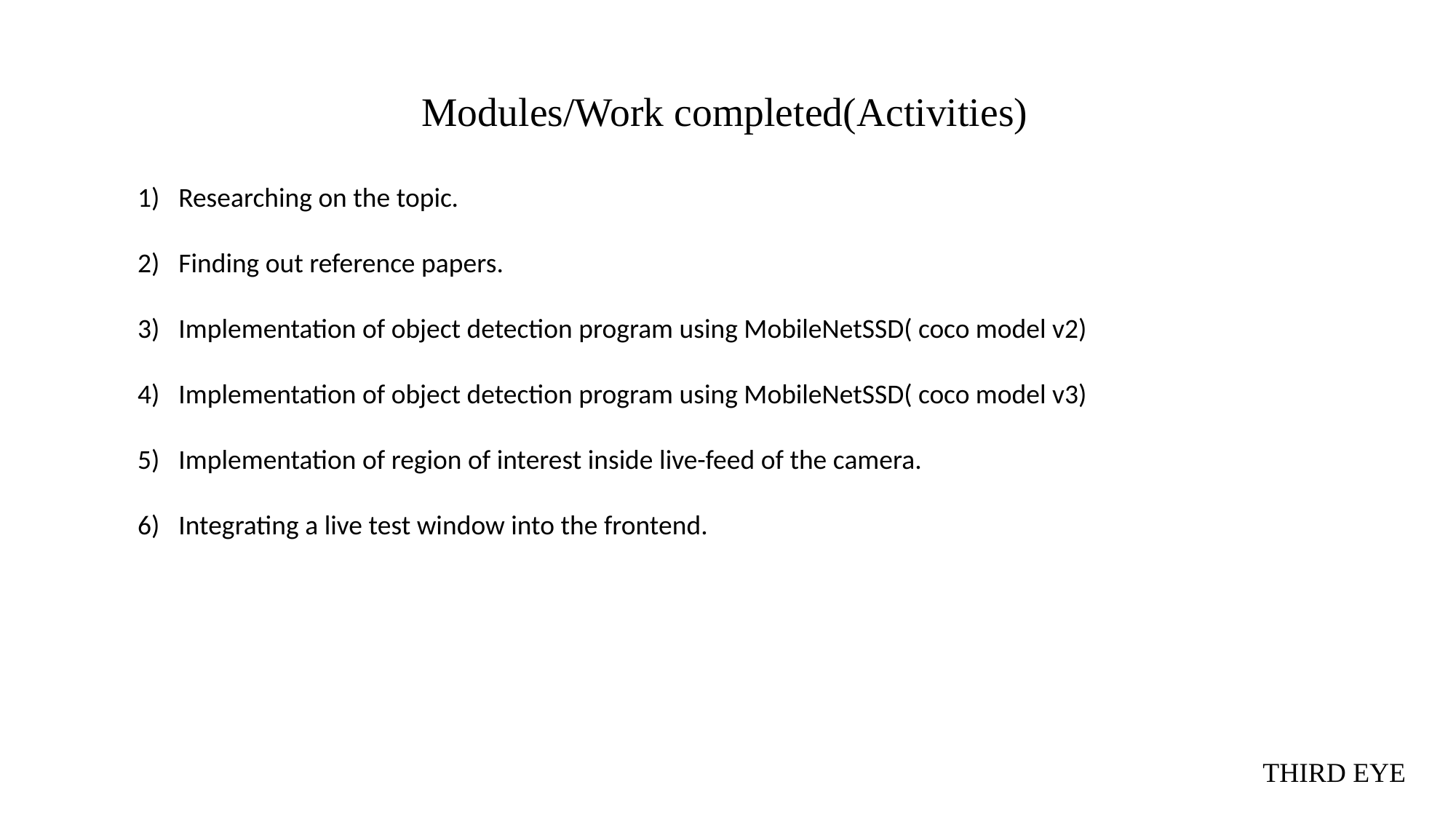

Modules/Work completed(Activities)
Researching on the topic.

Finding out reference papers.

Implementation of object detection program using MobileNetSSD( coco model v2)

Implementation of object detection program using MobileNetSSD( coco model v3)

Implementation of region of interest inside live-feed of the camera.

Integrating a live test window into the frontend.

THIRD EYE